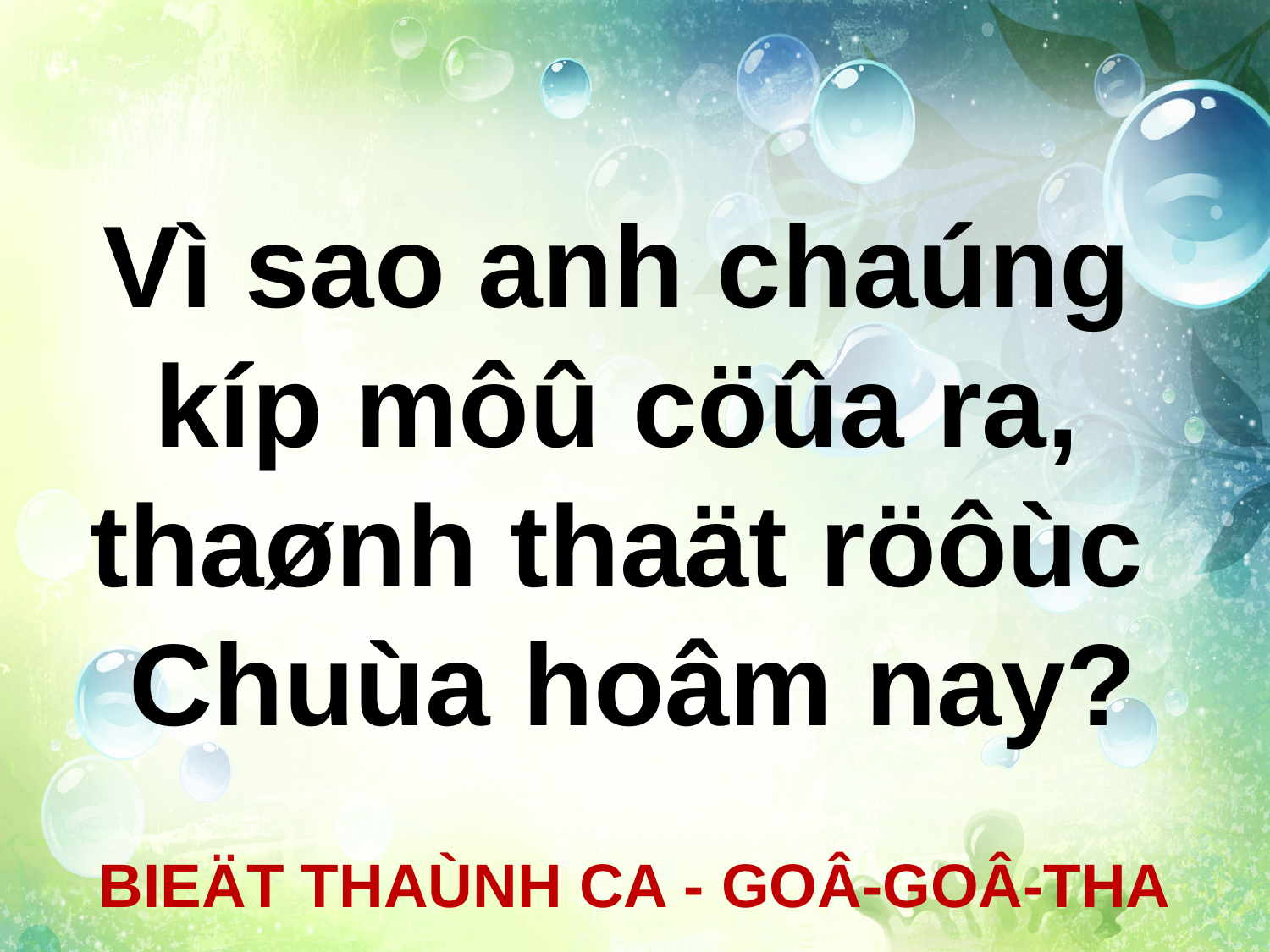

Vì sao anh chaúng
kíp môû cöûa ra,
thaønh thaät röôùc
Chuùa hoâm nay?
BIEÄT THAÙNH CA - GOÂ-GOÂ-THA